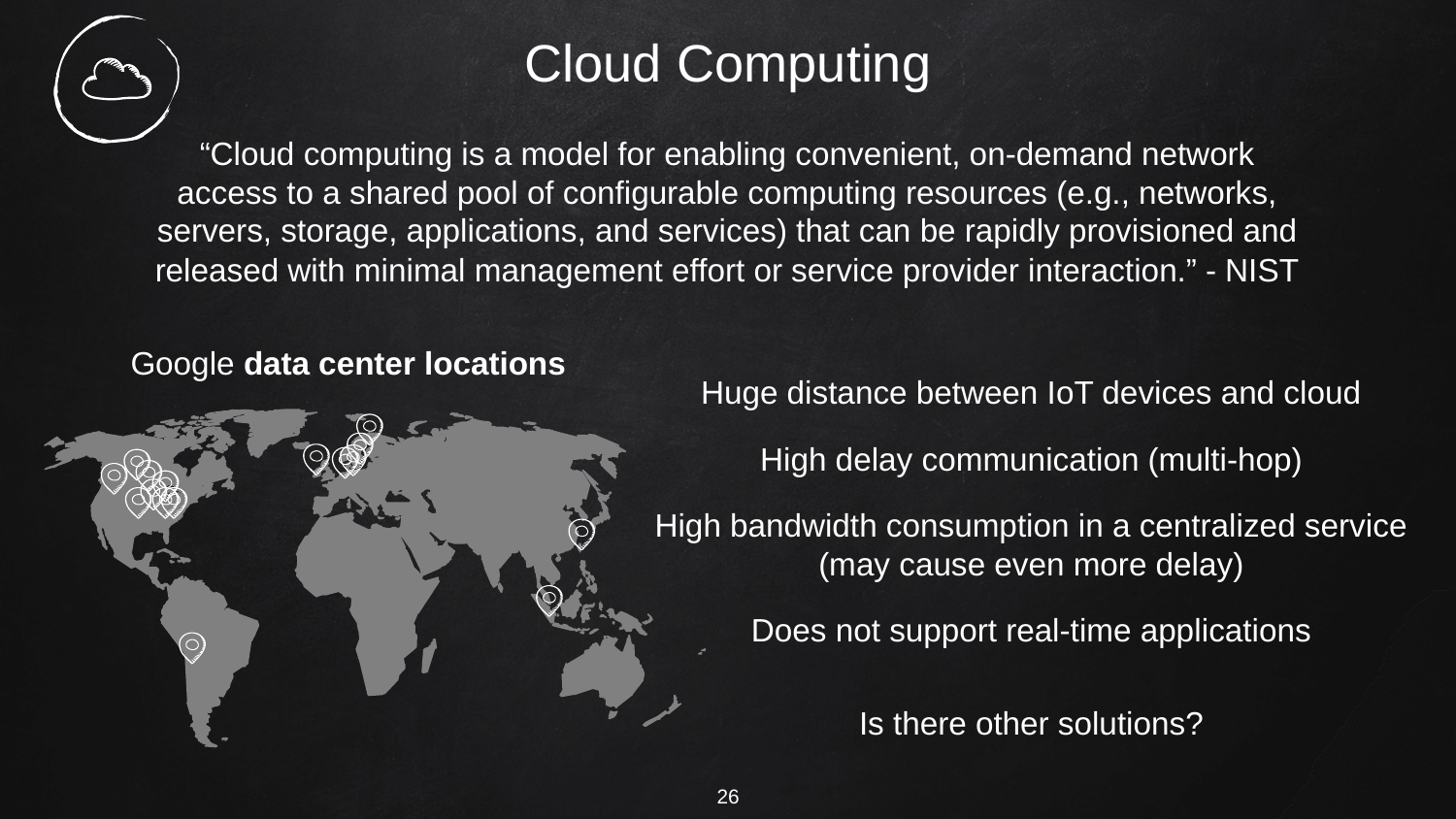

# Cloud Computing

“Cloud computing is a model for enabling convenient, on-demand network access to a shared pool of configurable computing resources (e.g., networks, servers, storage, applications, and services) that can be rapidly provisioned and released with minimal management effort or service provider interaction.” - NIST
Google data center locations
Huge distance between IoT devices and cloud

High delay communication (multi-hop)

High bandwidth consumption in a centralized service (may cause even more delay)

Does not support real-time applications

Is there other solutions?
26